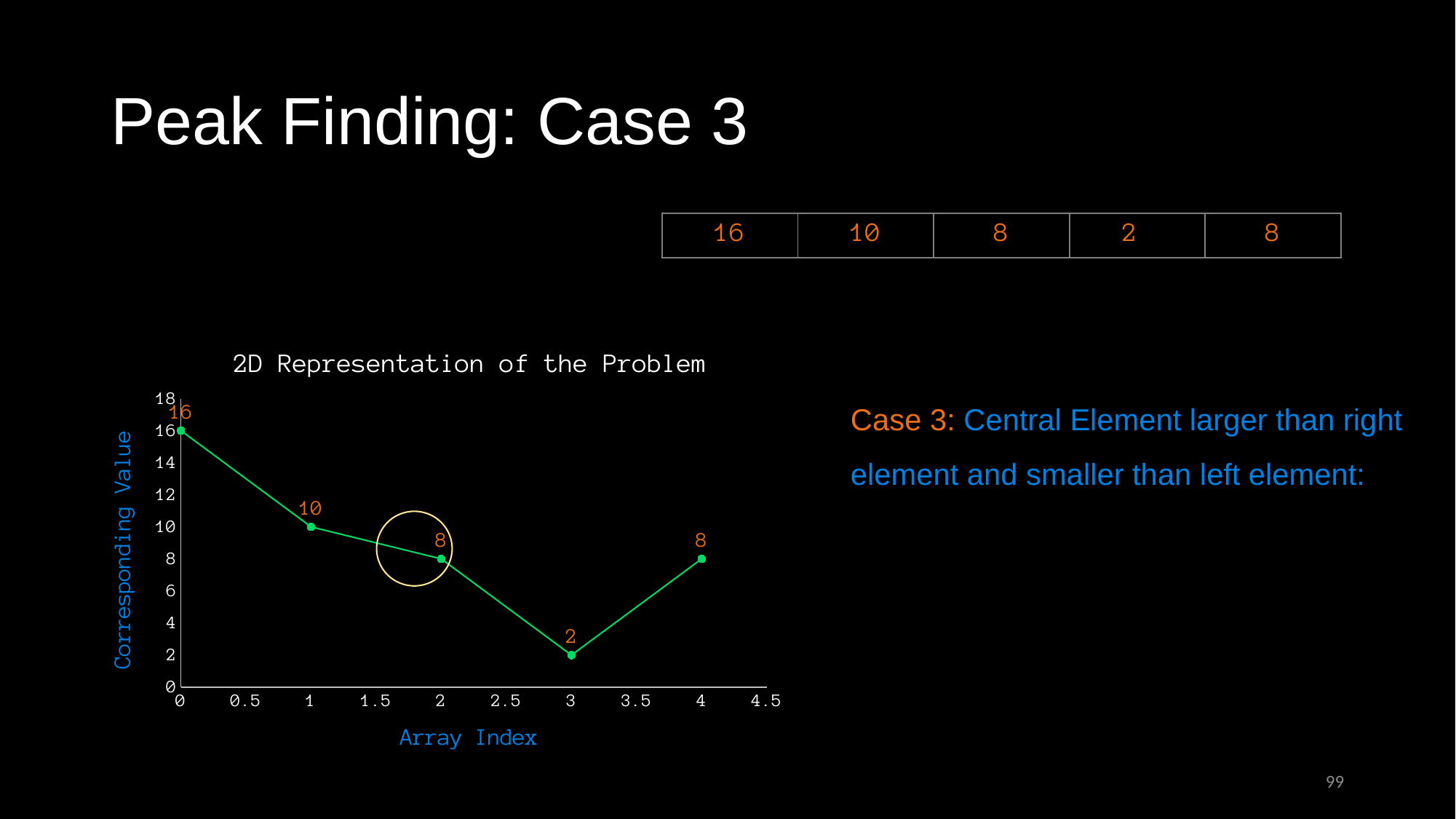

# Peak Finding: Case 3
| 16 | 10 | 8 | 2 | 8 |
| --- | --- | --- | --- | --- |

### Chart: 2D Representation of the Problem

| Category | Value |
|---|---|
Case 3: Central Element larger than right element and smaller than left element:

99